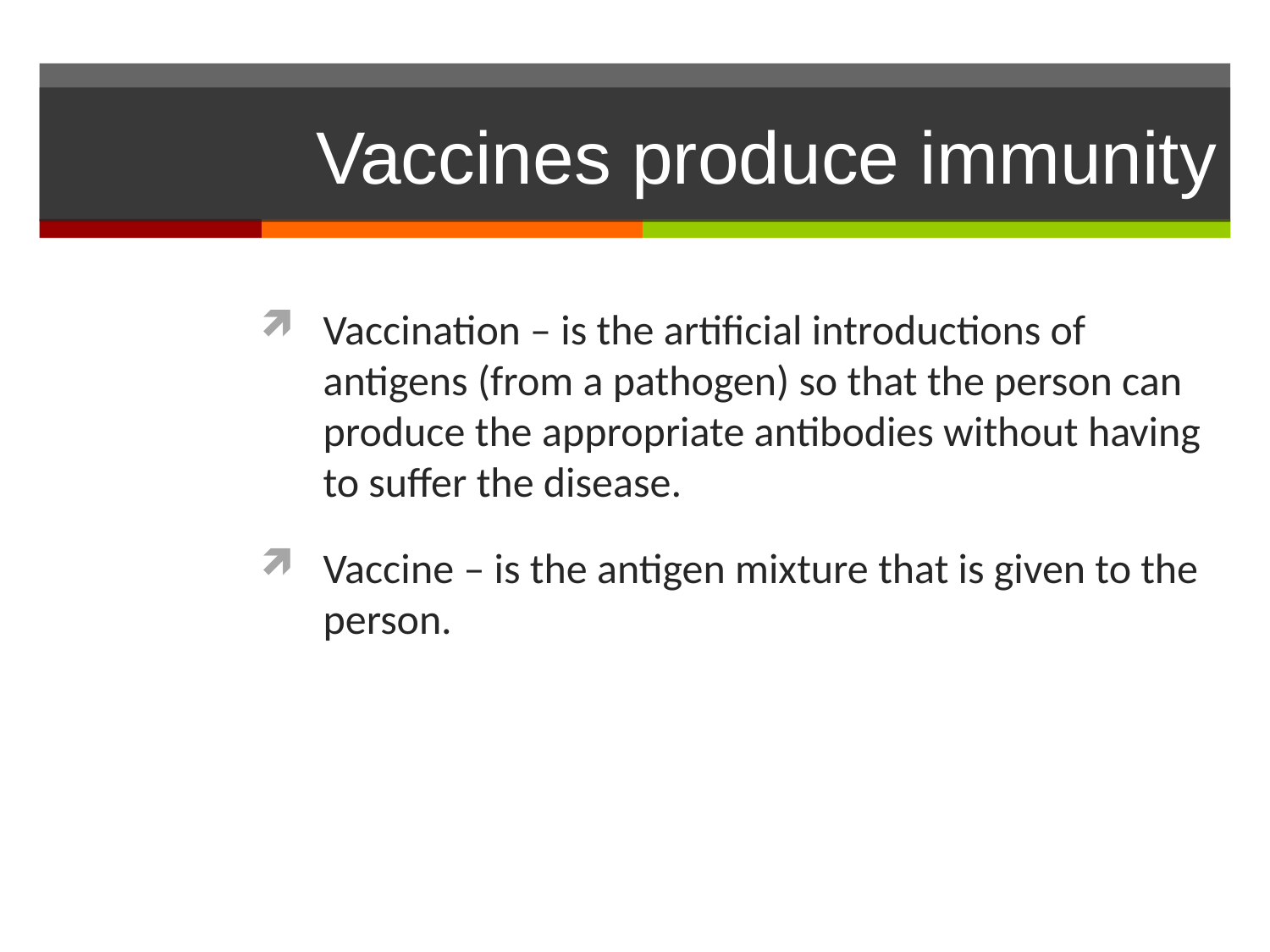

# Vaccines produce immunity
Vaccination – is the artificial introductions of antigens (from a pathogen) so that the person can produce the appropriate antibodies without having to suffer the disease.
Vaccine – is the antigen mixture that is given to the person.